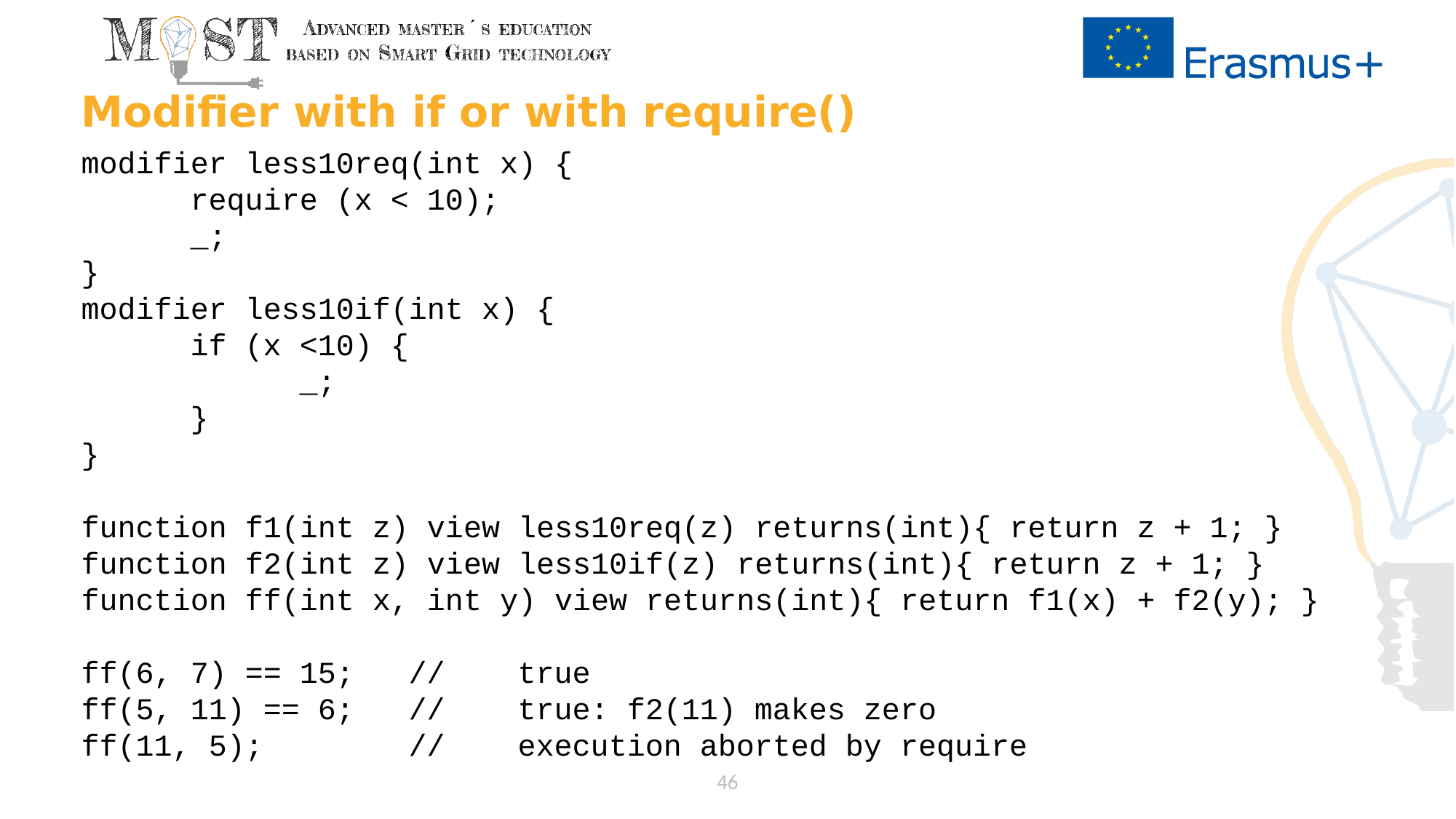

# Modifier with if or with require()
modifier less10req(int x) {
	require (x < 10);
	_;
}
modifier less10if(int x) {
	if (x <10) {
		_;
	}
}

function f1(int z) view less10req(z) returns(int){ return z + 1; }
function f2(int z) view less10if(z) returns(int){ return z + 1; }
function ff(int x, int y) view returns(int){ return f1(x) + f2(y); }

ff(6, 7) == 15; 	//	true
ff(5, 11) == 6; 	// 	true: f2(11) makes zero
ff(11, 5); 		//	execution aborted by require
46